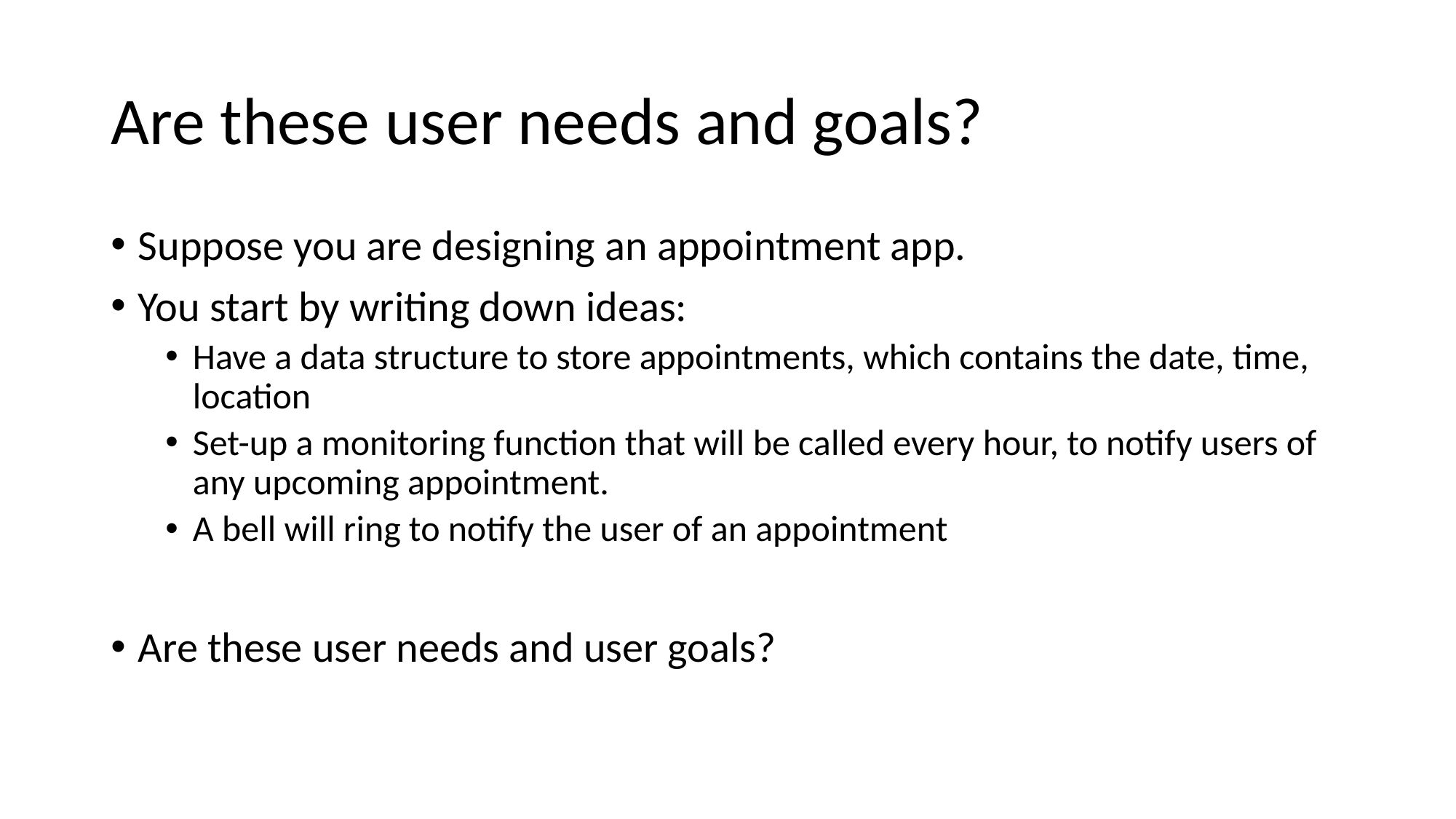

# Are these user needs and goals?
Suppose you are designing an appointment app.
You start by writing down ideas:
Have a data structure to store appointments, which contains the date, time, location
Set-up a monitoring function that will be called every hour, to notify users of any upcoming appointment.
A bell will ring to notify the user of an appointment

Are these user needs and user goals?